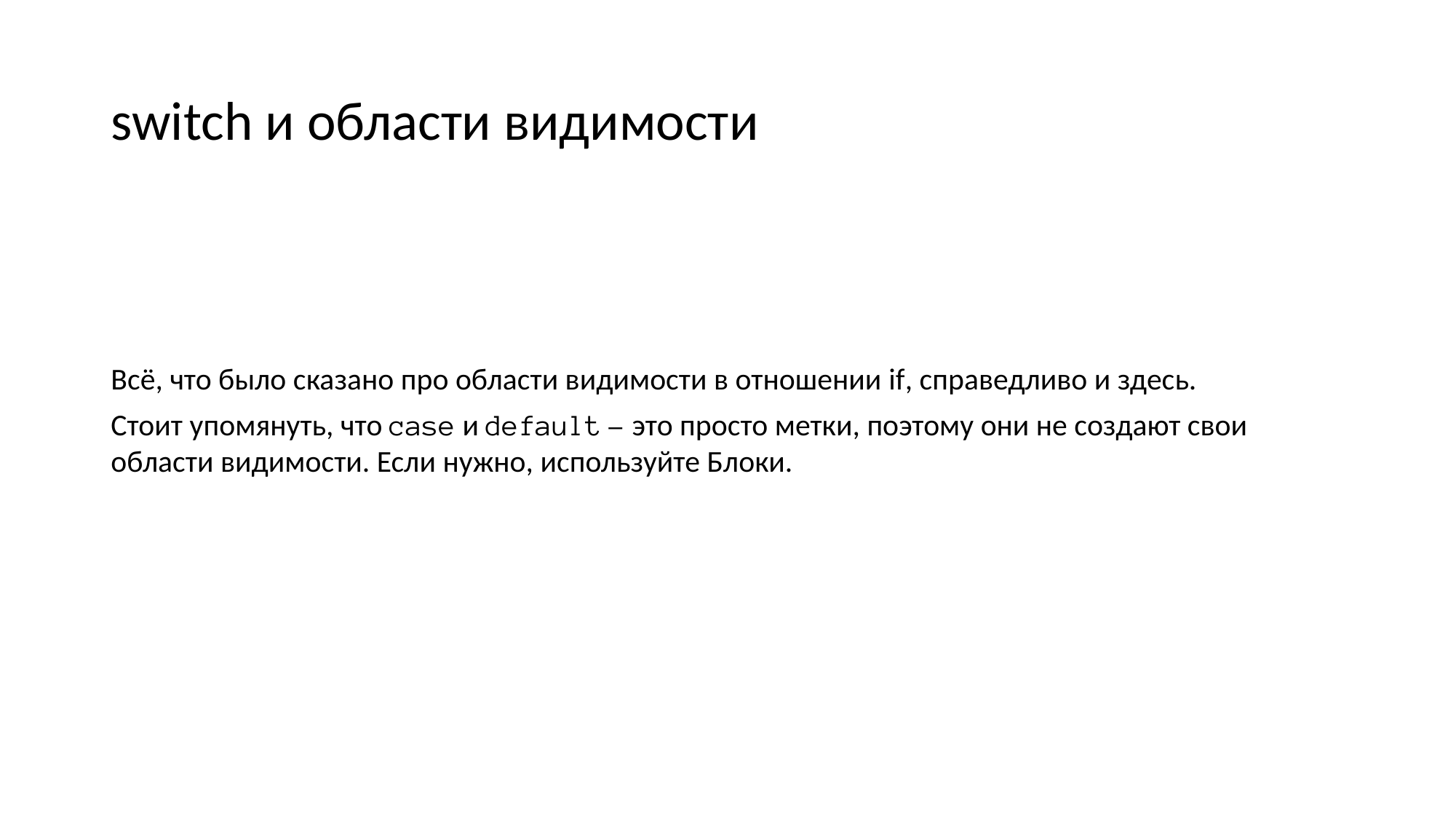

# switch и области видимости
Всё, что было сказано про области видимости в отношении if, справедливо и здесь.
Стоит упомянуть, что case и default - это просто метки, поэтому они не создают свои области видимости. Если нужно, используйте Блоки.